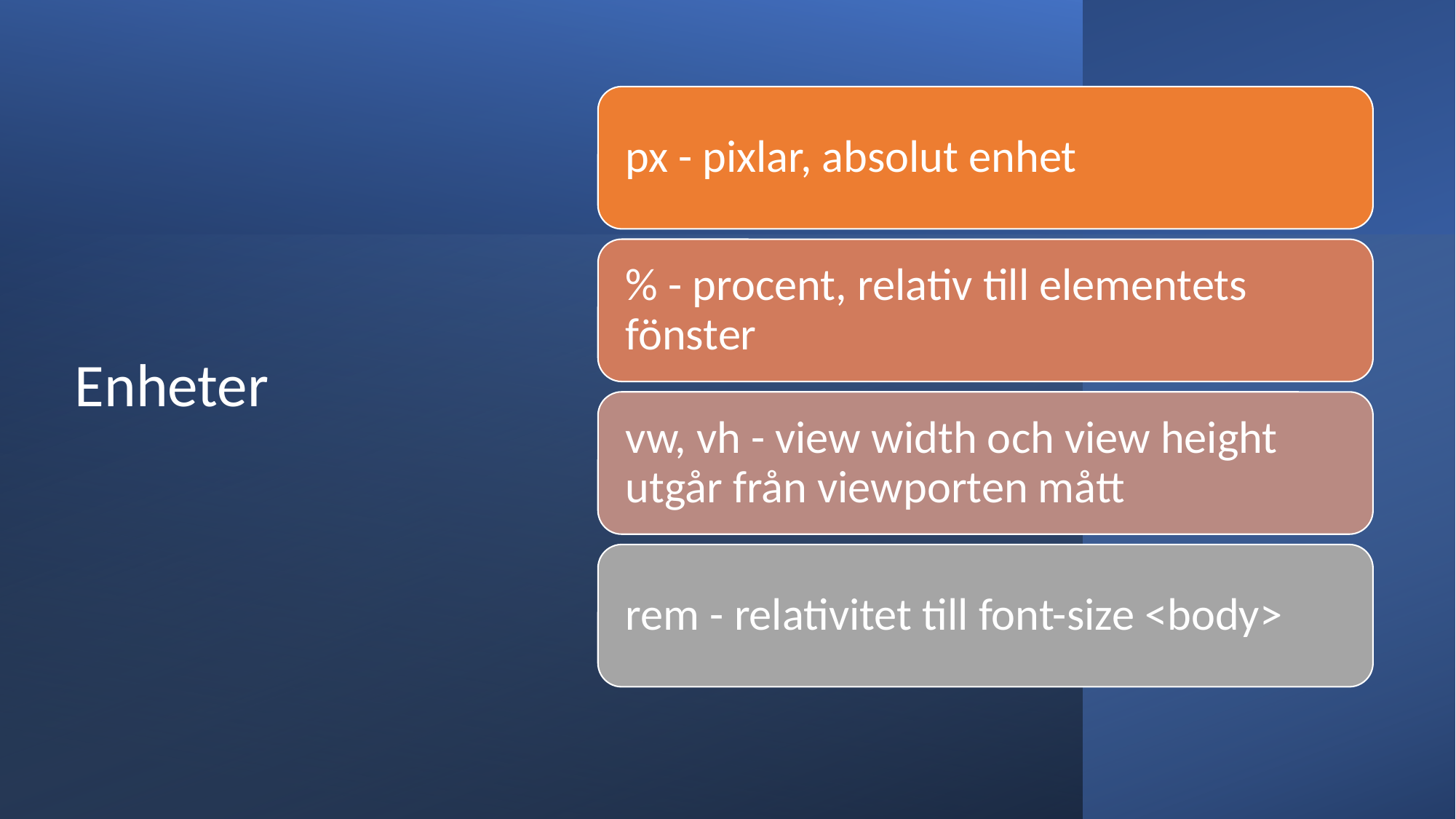

# Enheter
px - pixlar, absolut enhet
% - procent, relativ till elementets fönster
vw, vh - view width och view height
utgår från viewporten mått
rem - relativitet till font-size <body>